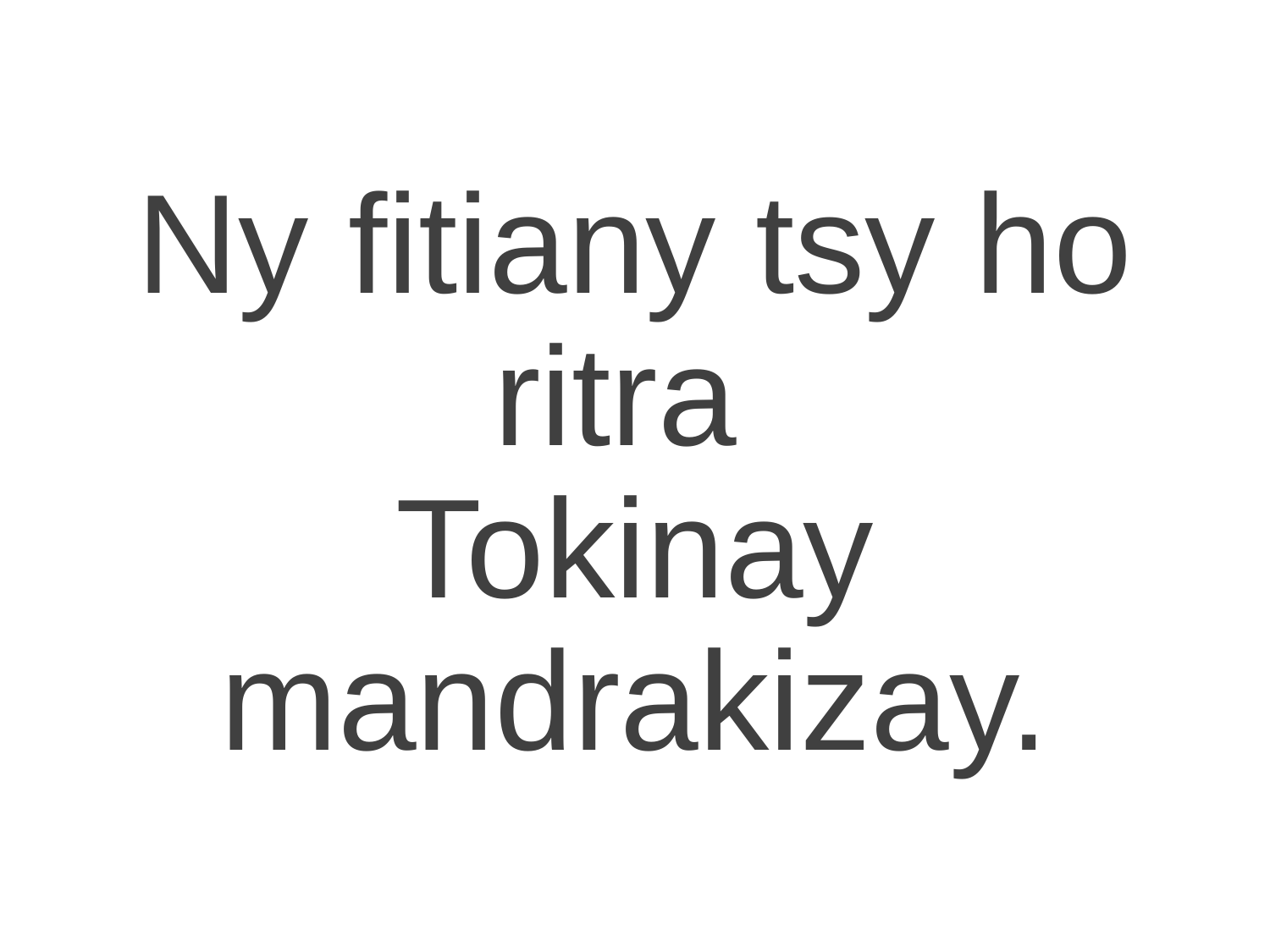

Ny fitiany tsy ho ritra
Tokinay mandrakizay.